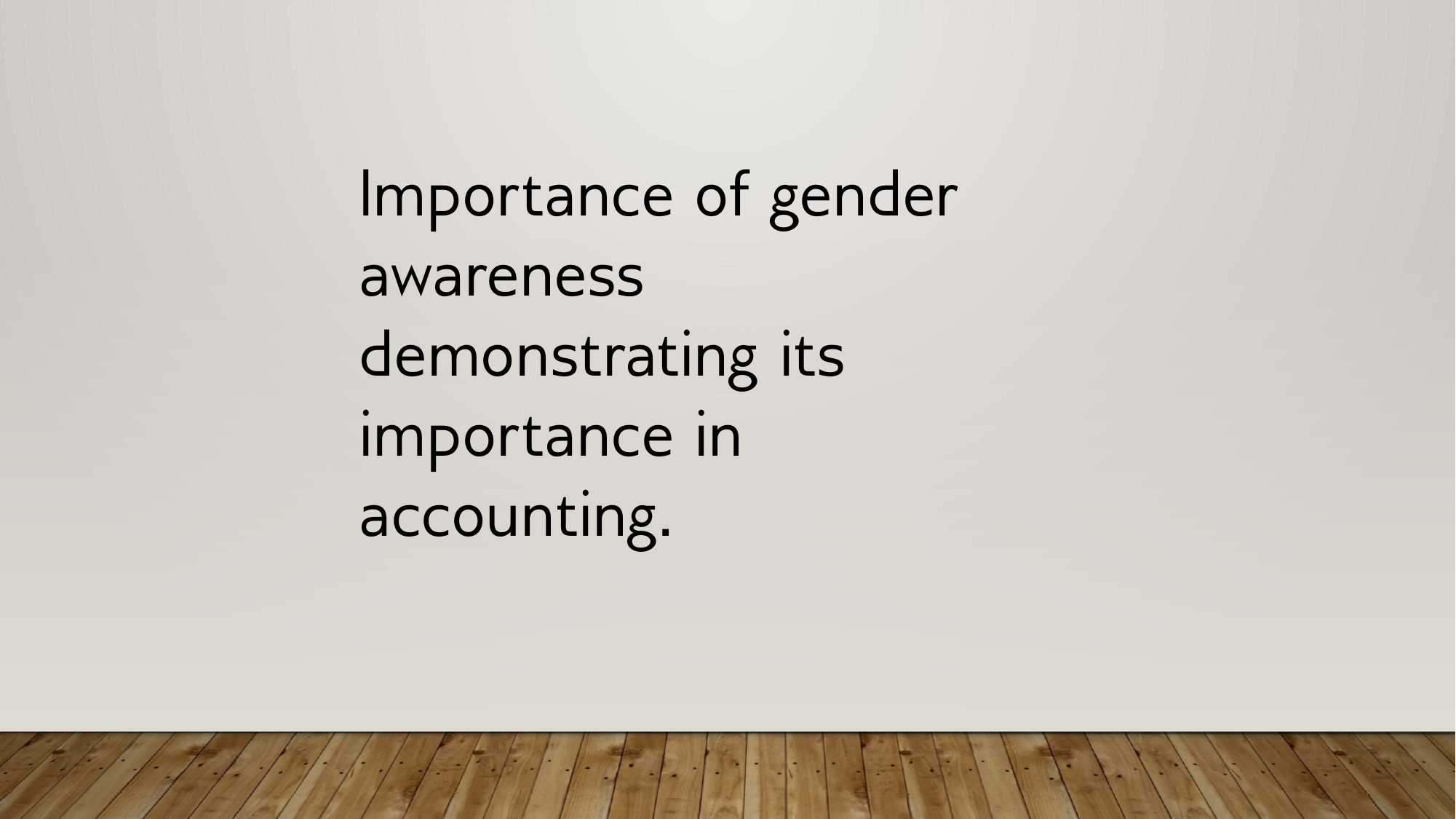

Importance of gender awareness demonstrating its importance in accounting.